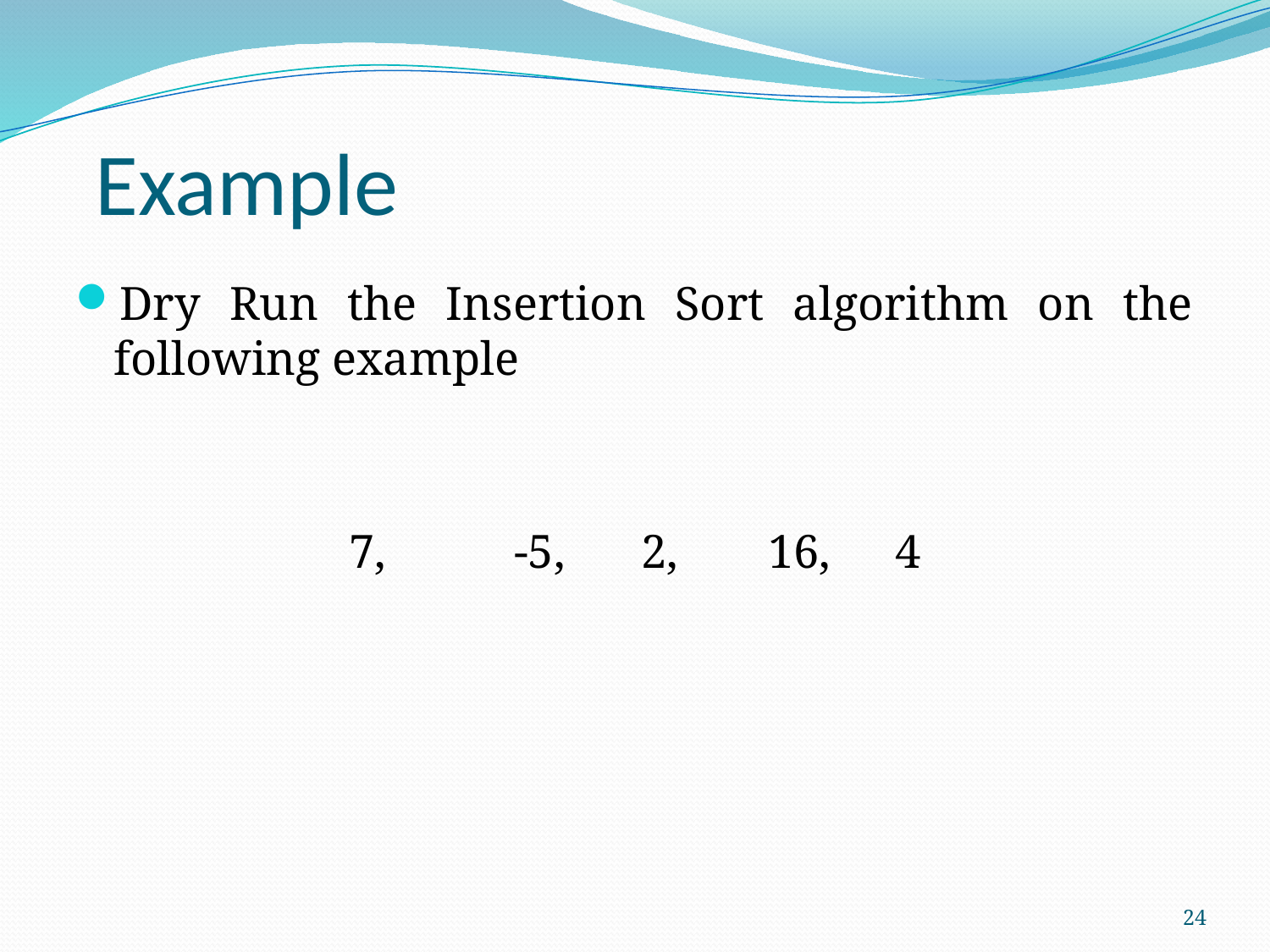

# Example
Dry Run the Insertion Sort algorithm on the following example

7,		-5,	2, 	16, 	4
24